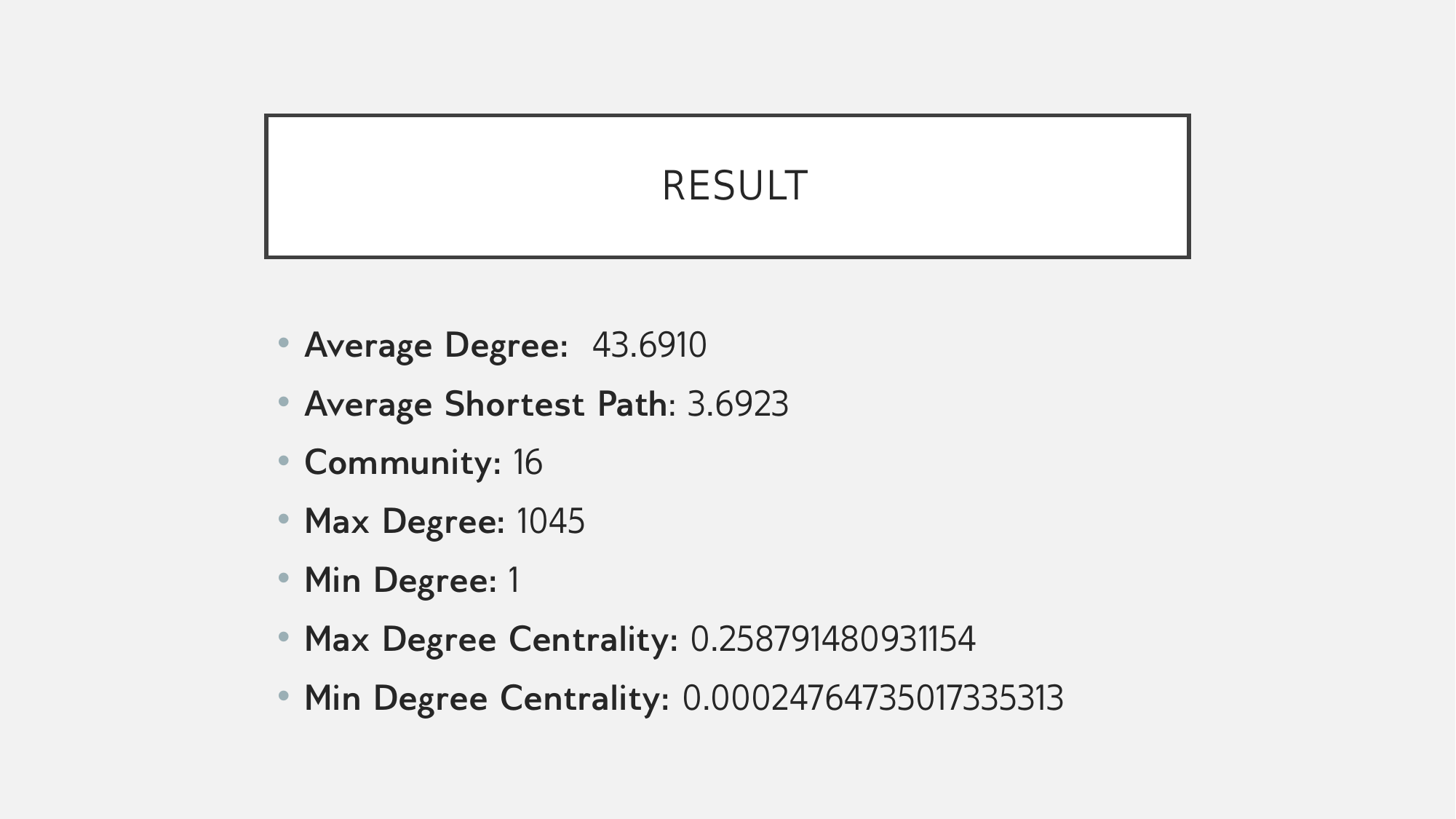

# Result
Average Degree:  43.6910
Average Shortest Path: 3.6923
Community: 16
Max Degree: 1045
Min Degree: 1
Max Degree Centrality: 0.258791480931154
Min Degree Centrality: 0.00024764735017335313